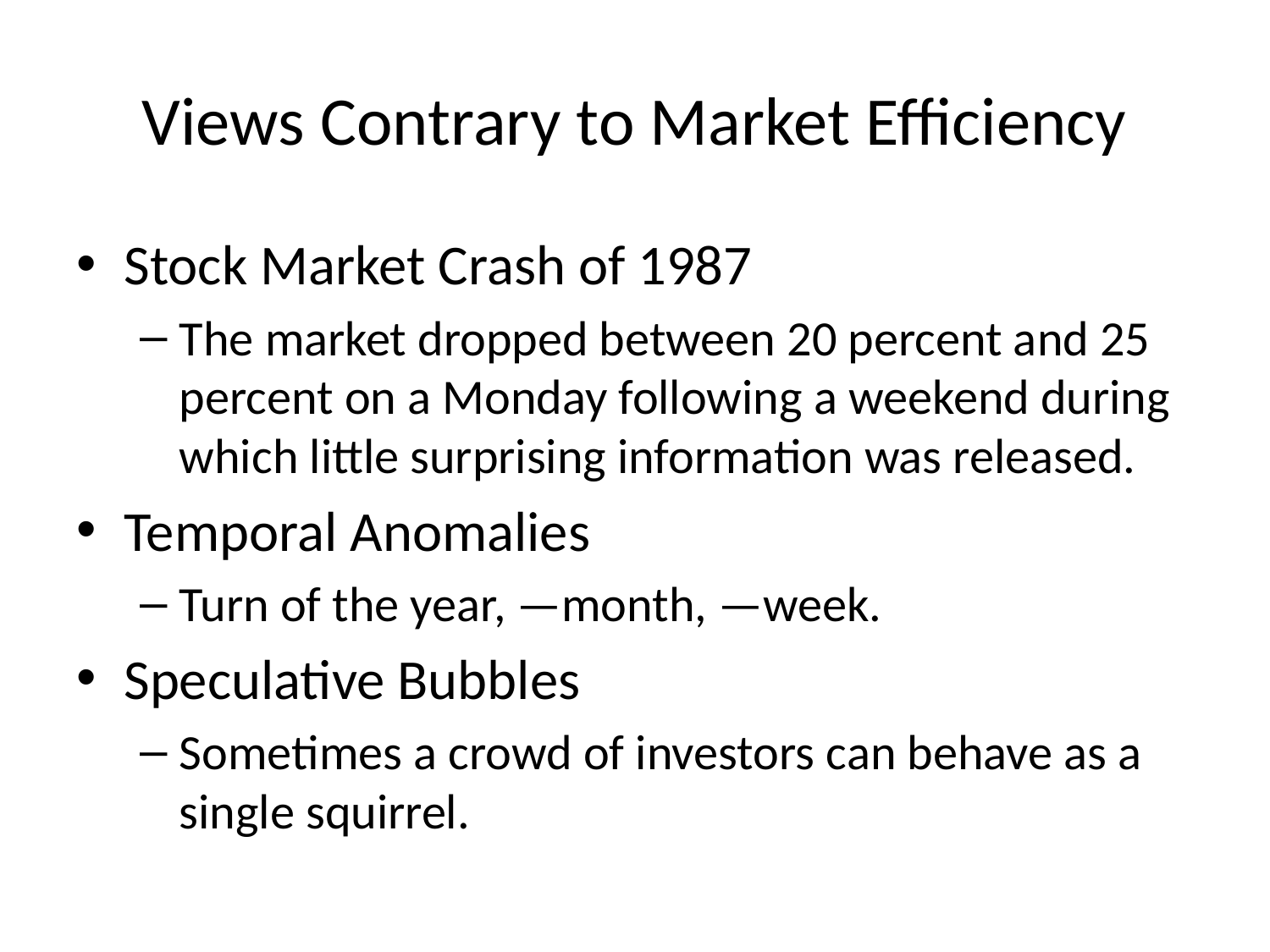

# Views Contrary to Market Efficiency
Stock Market Crash of 1987
The market dropped between 20 percent and 25 percent on a Monday following a weekend during which little surprising information was released.
Temporal Anomalies
Turn of the year, —month, —week.
Speculative Bubbles
Sometimes a crowd of investors can behave as a single squirrel.